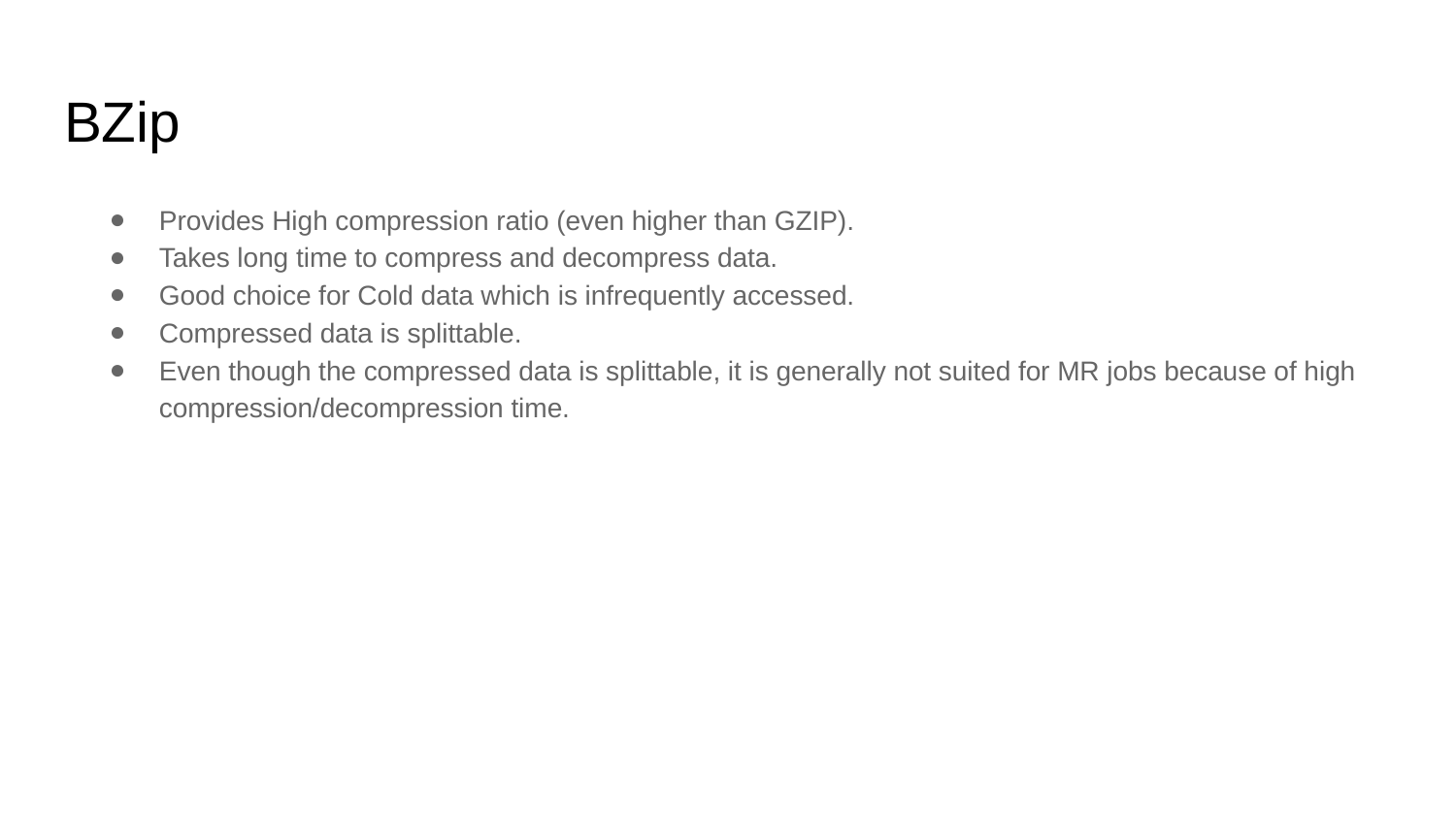

# BZip
Provides High compression ratio (even higher than GZIP).
Takes long time to compress and decompress data.
Good choice for Cold data which is infrequently accessed.
Compressed data is splittable.
Even though the compressed data is splittable, it is generally not suited for MR jobs because of high compression/decompression time.